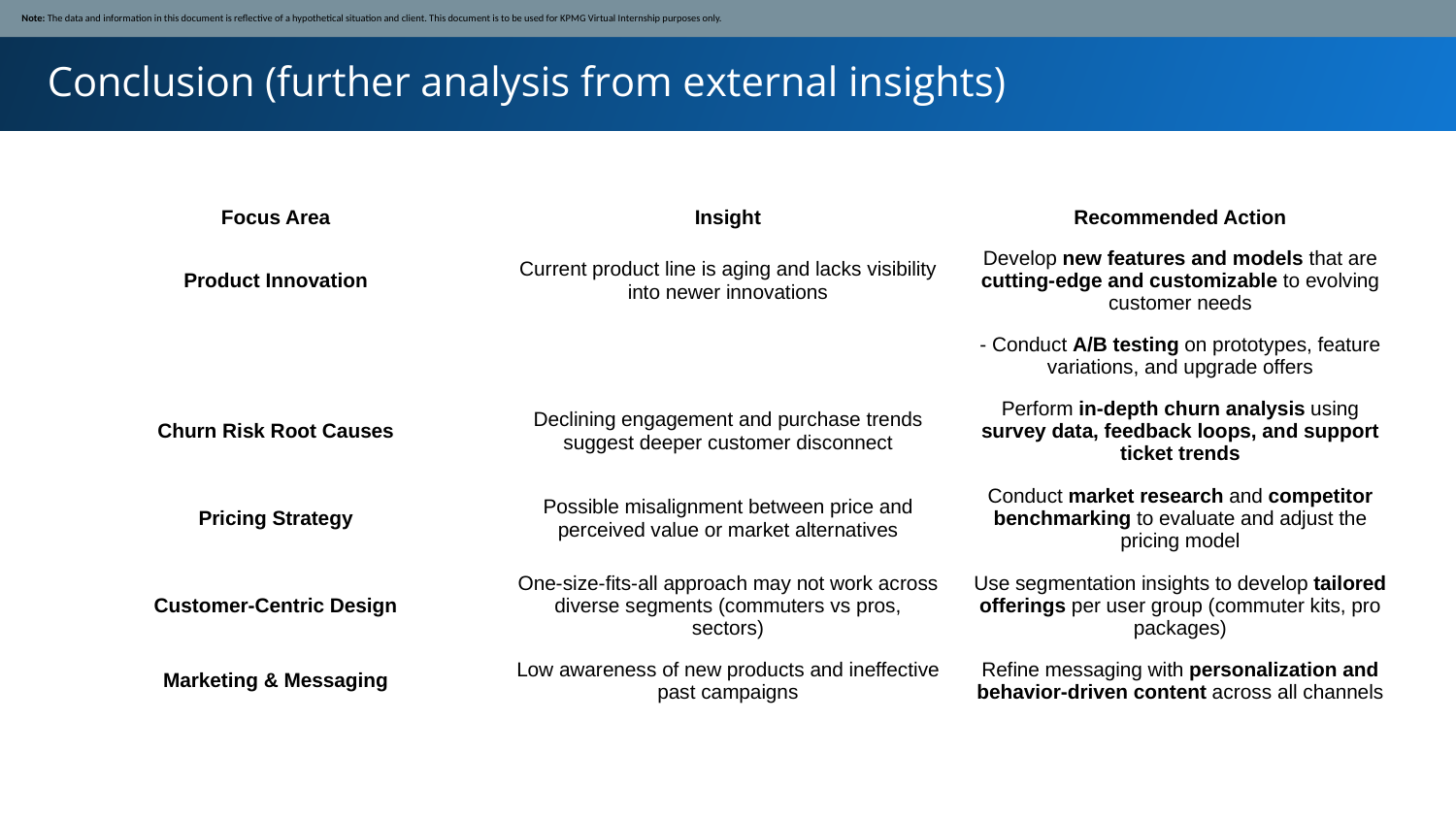

Note: The data and information in this document is reflective of a hypothetical situation and client. This document is to be used for KPMG Virtual Internship purposes only.
Conclusion (further analysis from external insights)

| Focus Area | Insight | Recommended Action |
| --- | --- | --- |
| Product Innovation | Current product line is aging and lacks visibility into newer innovations | Develop new features and models that are cutting-edge and customizable to evolving customer needs |
|  |  | - Conduct A/B testing on prototypes, feature variations, and upgrade offers |
| Churn Risk Root Causes | Declining engagement and purchase trends suggest deeper customer disconnect | Perform in-depth churn analysis using survey data, feedback loops, and support ticket trends |
| Pricing Strategy | Possible misalignment between price and perceived value or market alternatives | Conduct market research and competitor benchmarking to evaluate and adjust the pricing model |
| Customer-Centric Design | One-size-fits-all approach may not work across diverse segments (commuters vs pros, sectors) | Use segmentation insights to develop tailored offerings per user group (commuter kits, pro packages) |
| Marketing & Messaging | Low awareness of new products and ineffective past campaigns | Refine messaging with personalization and behavior-driven content across all channels |